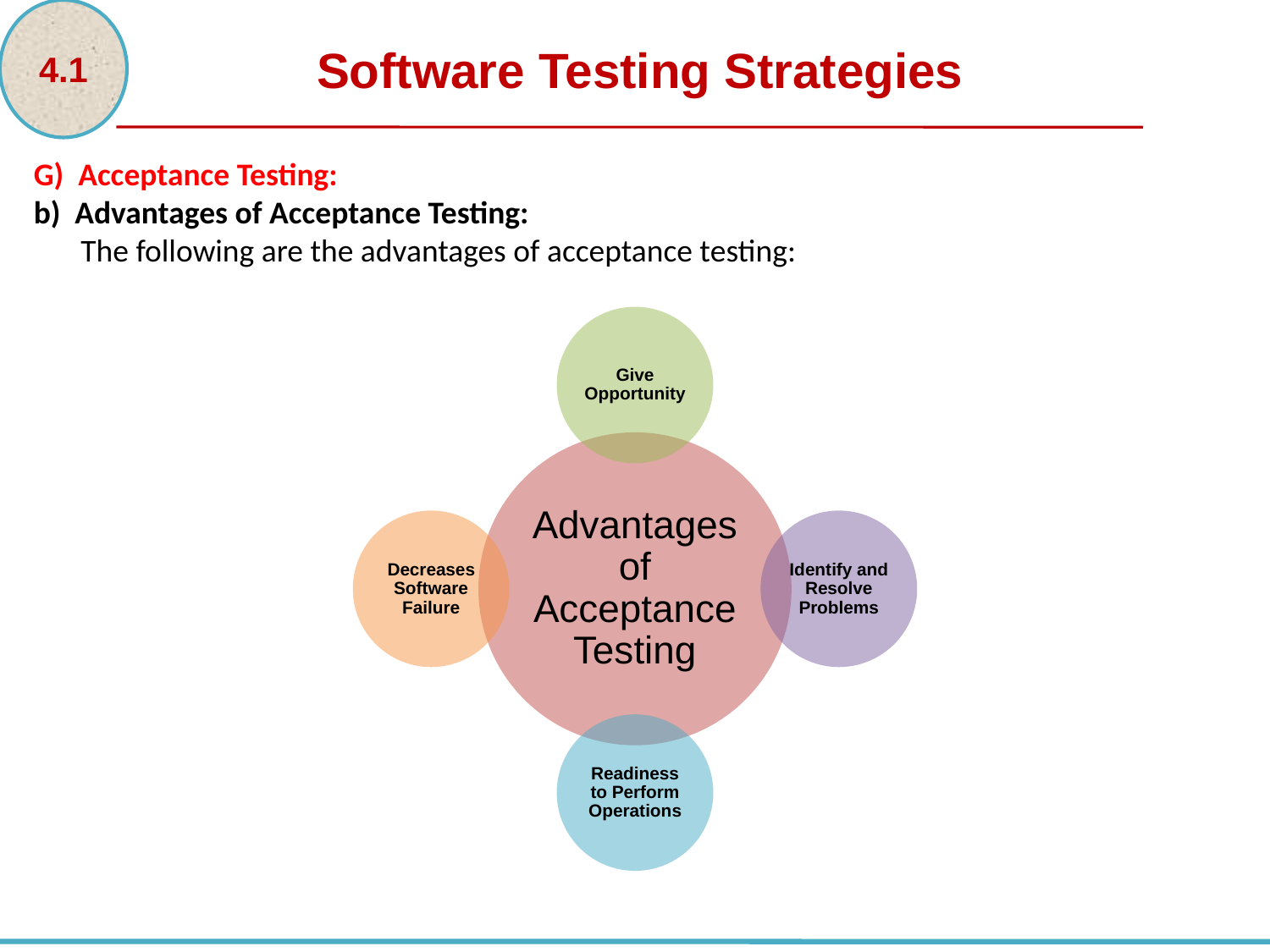

4.1
Software Testing Strategies
G)  Acceptance Testing:
b)  Advantages of Acceptance Testing:
The following are the advantages of acceptance testing:
Advantages of Acceptance Testing
Give Opportunity
Identify and Resolve Problems
Readiness to Perform Operations
Decreases Software Failure